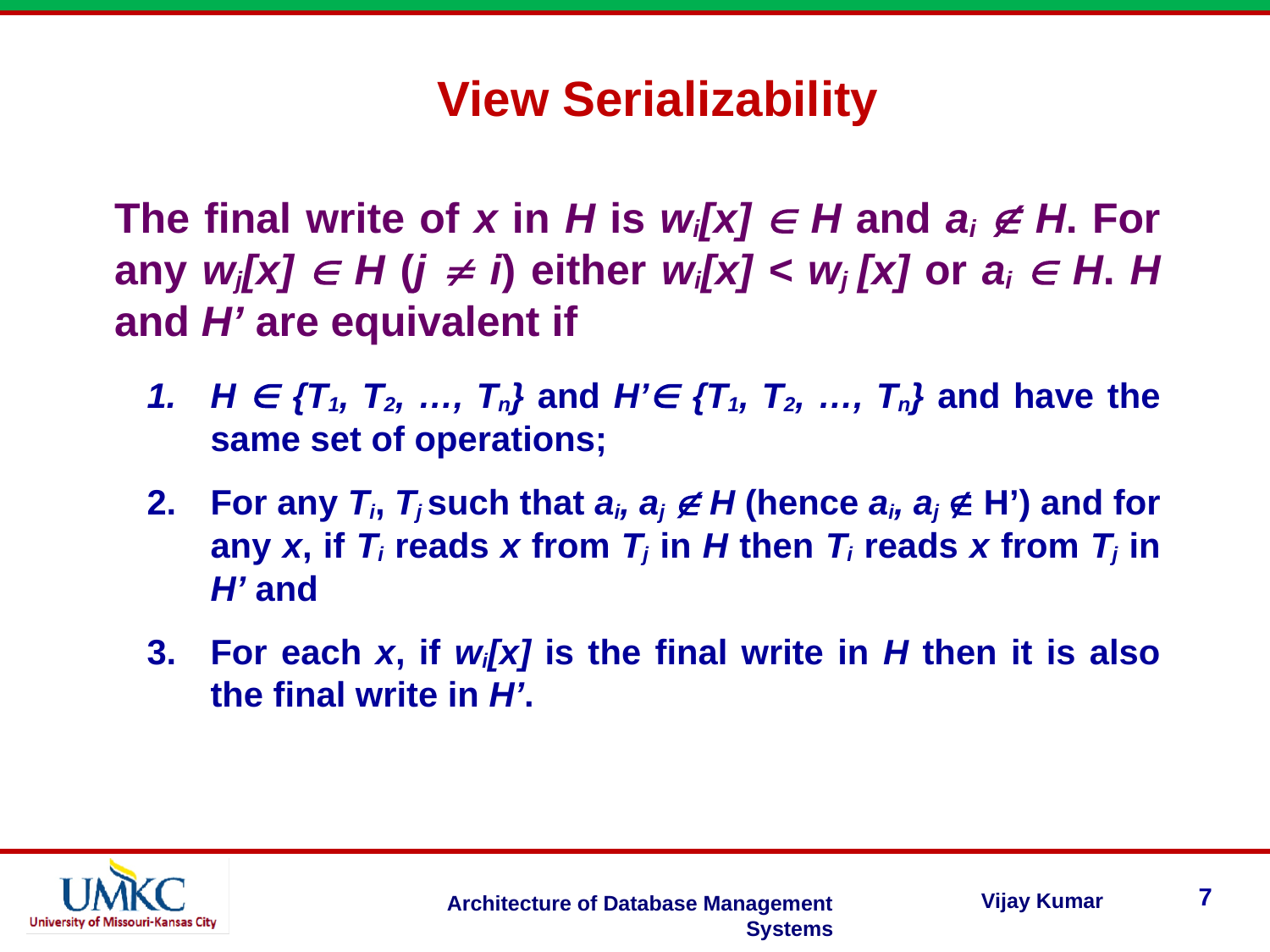

View Serializability
The final write of x in H is wi[x] ∈ H and ai ∉ H. For any wj[x] ∈ H (j ≠ i) either wi[x] < wj [x] or ai ∈ H. H and H’ are equivalent if
H ∈ {T1, T2, …, Tn} and H’∈ {T1, T2, …, Tn} and have the same set of operations;
For any Ti, Tj such that ai, aj ∉ H (hence ai, aj ∉ H’) and for any x, if Ti reads x from Tj in H then Ti reads x from Tj in H’ and
For each x, if wi[x] is the final write in H then it is also the final write in H’.
7